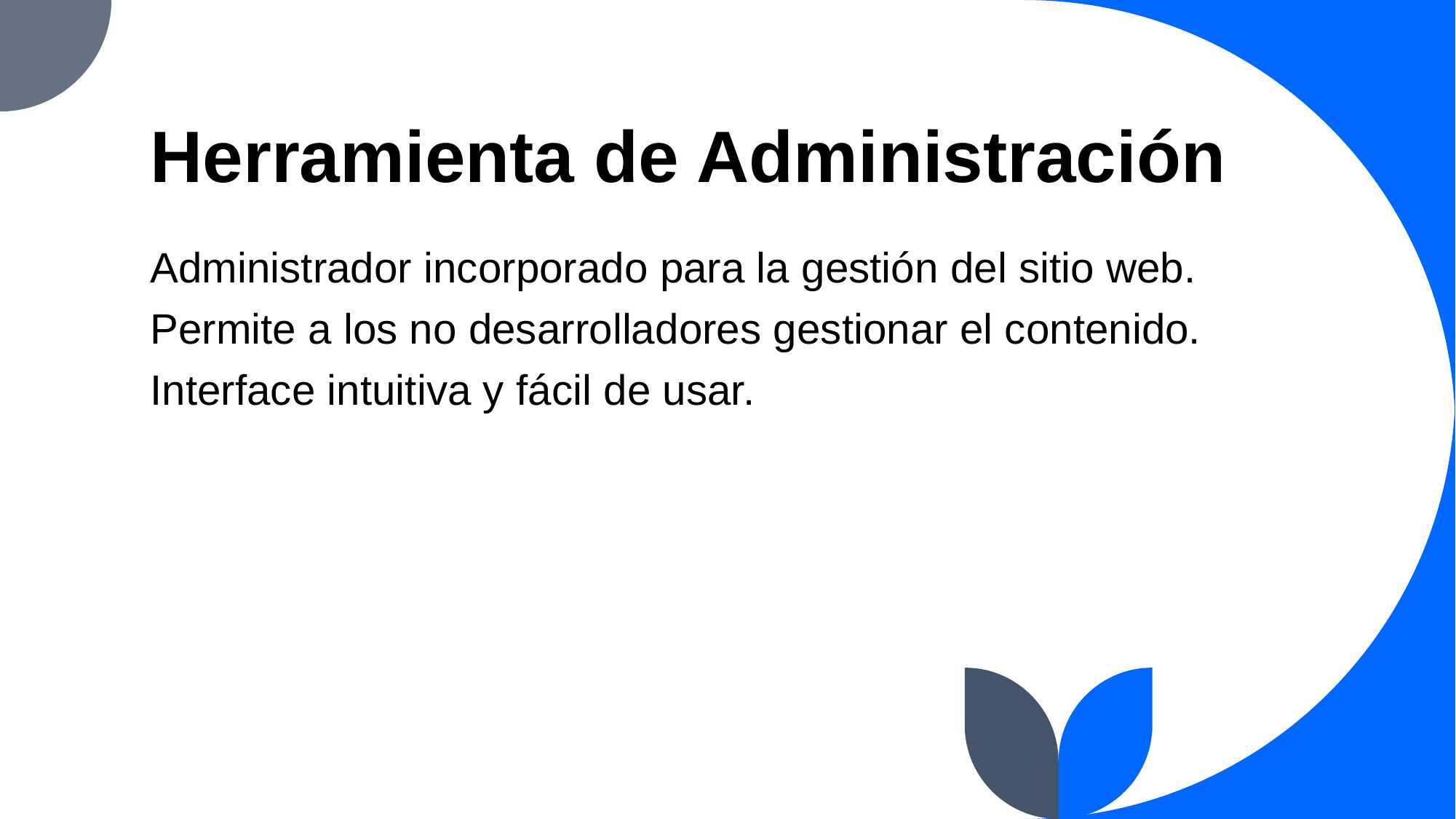

# Herramienta de Administración
Administrador incorporado para la gestión del sitio web.
Permite a los no desarrolladores gestionar el contenido.
Interface intuitiva y fácil de usar.